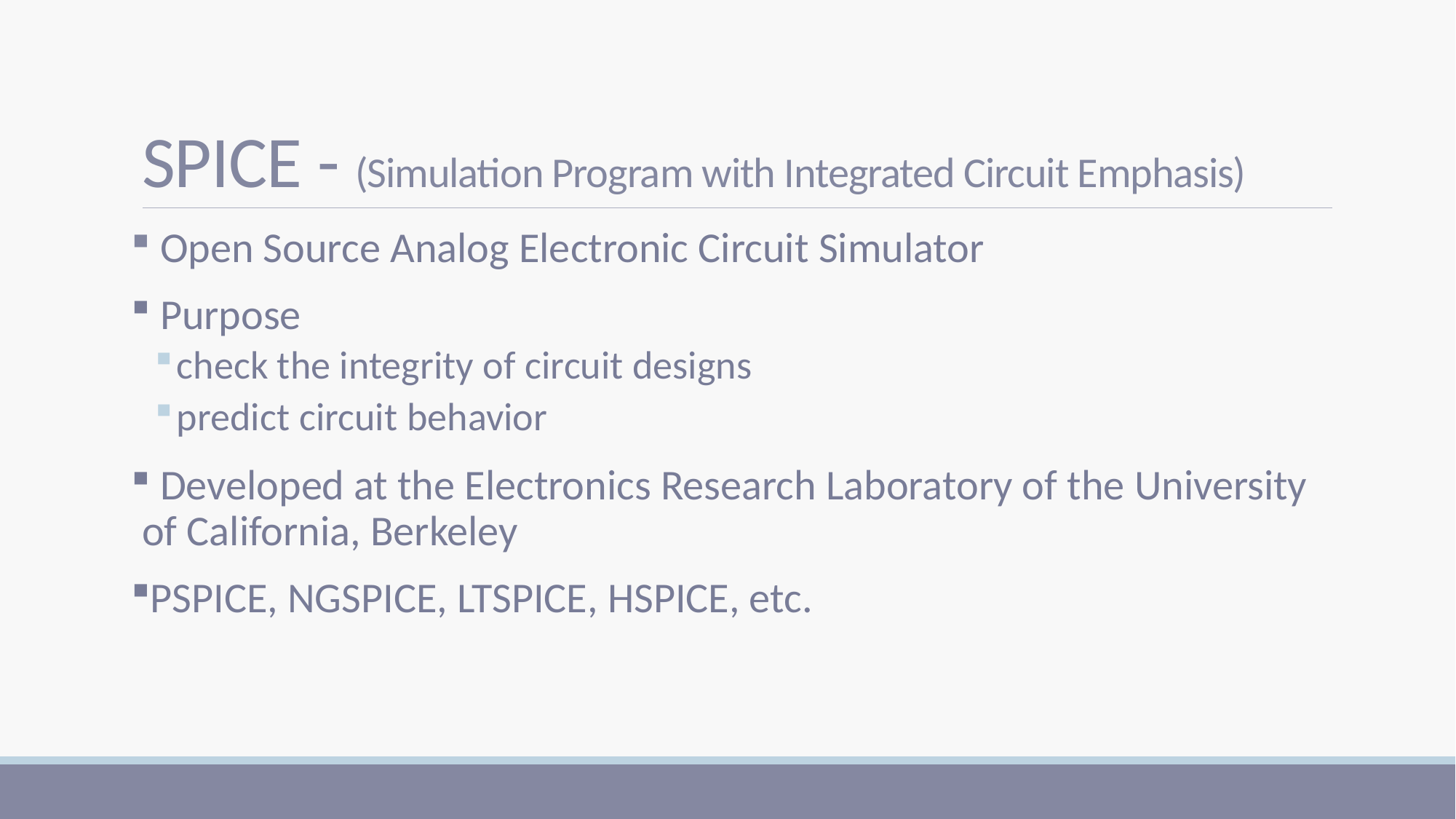

# SPICE - (Simulation Program with Integrated Circuit Emphasis)
 Open Source Analog Electronic Circuit Simulator
 Purpose
check the integrity of circuit designs
predict circuit behavior
 Developed at the Electronics Research Laboratory of the University of California, Berkeley
PSPICE, NGSPICE, LTSPICE, HSPICE, etc.